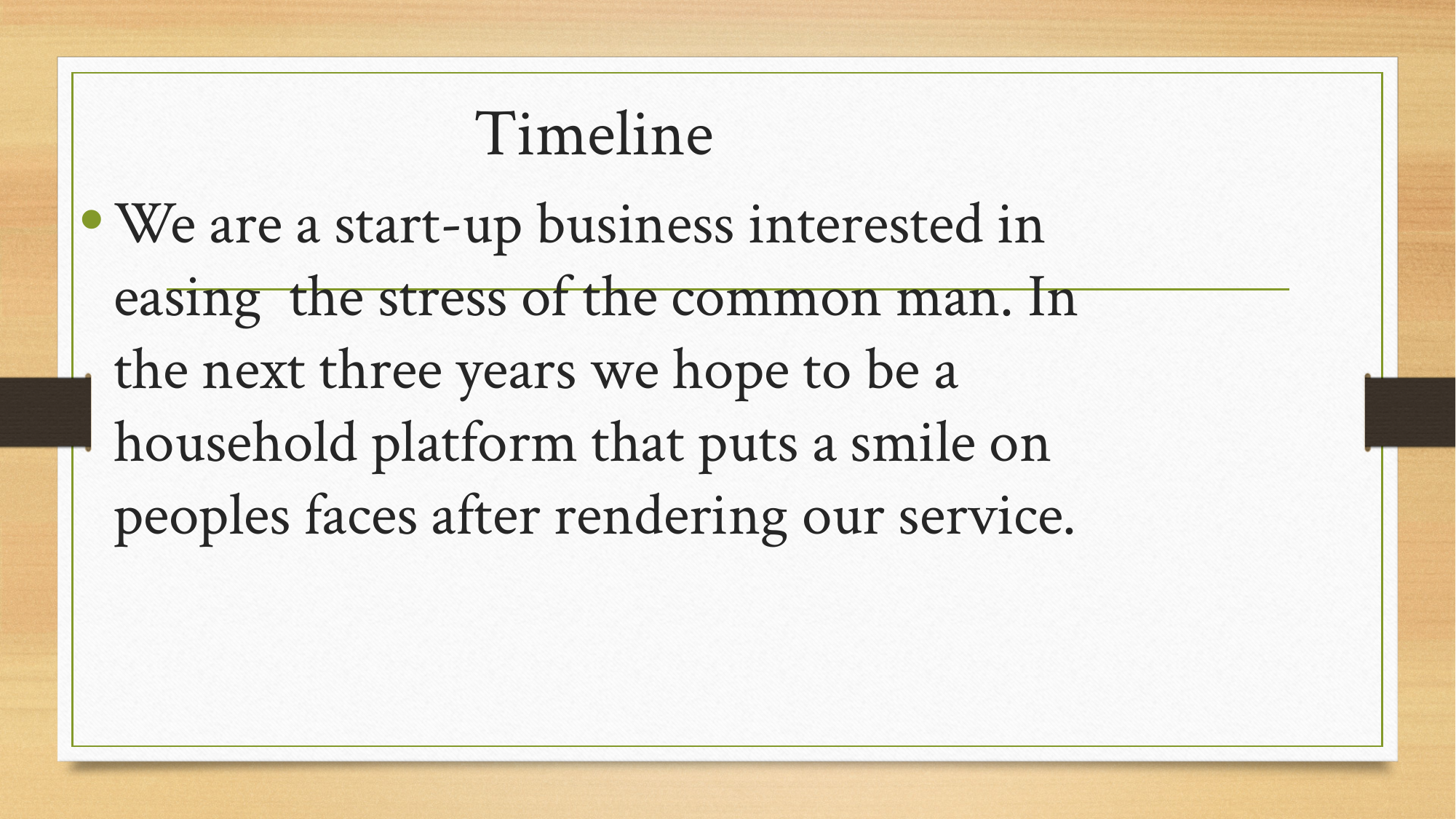

# Timeline
We are a start-up business interested in easing  the stress of the common man. In the next three years we hope to be a household platform that puts a smile on peoples faces after rendering our service.